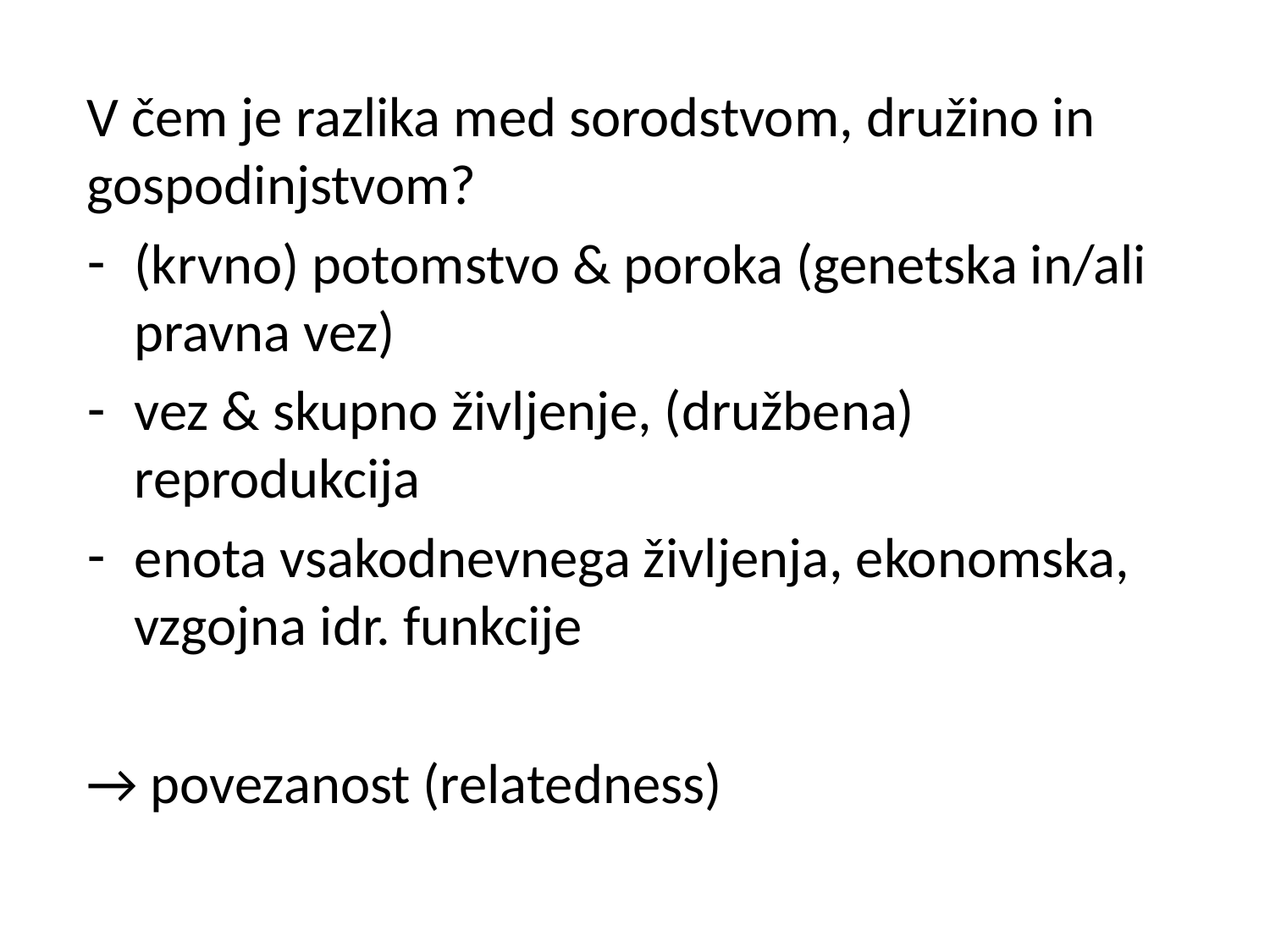

V čem je razlika med sorodstvom, družino in gospodinjstvom?
(krvno) potomstvo & poroka (genetska in/ali pravna vez)
vez & skupno življenje, (družbena) reprodukcija
enota vsakodnevnega življenja, ekonomska, vzgojna idr. funkcije

→ povezanost (relatedness)